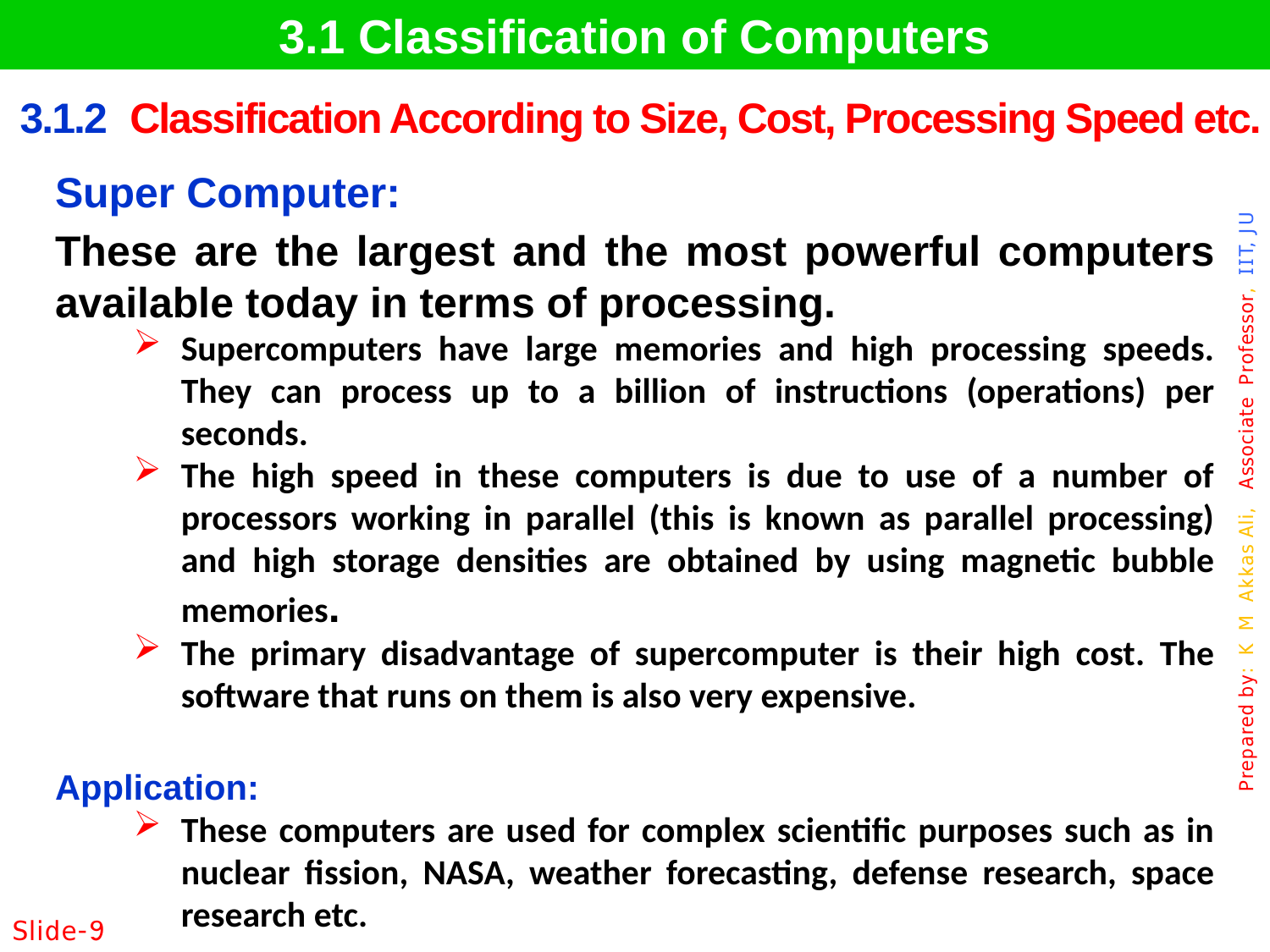

3.1 Classification of Computers
| 3.1.2 | Classification According to Size, Cost, Processing Speed etc. |
| --- | --- |
Super Computer:
These are the largest and the most powerful computers available today in terms of processing.
Supercomputers have large memories and high processing speeds. They can process up to a billion of instructions (operations) per seconds.
The high speed in these computers is due to use of a number of processors working in parallel (this is known as parallel processing) and high storage densities are obtained by using magnetic bubble memories.
The primary disadvantage of supercomputer is their high cost. The software that runs on them is also very expensive.

Application:
These computers are used for complex scientific purposes such as in nuclear fission, NASA, weather forecasting, defense research, space research etc.
Slide-9